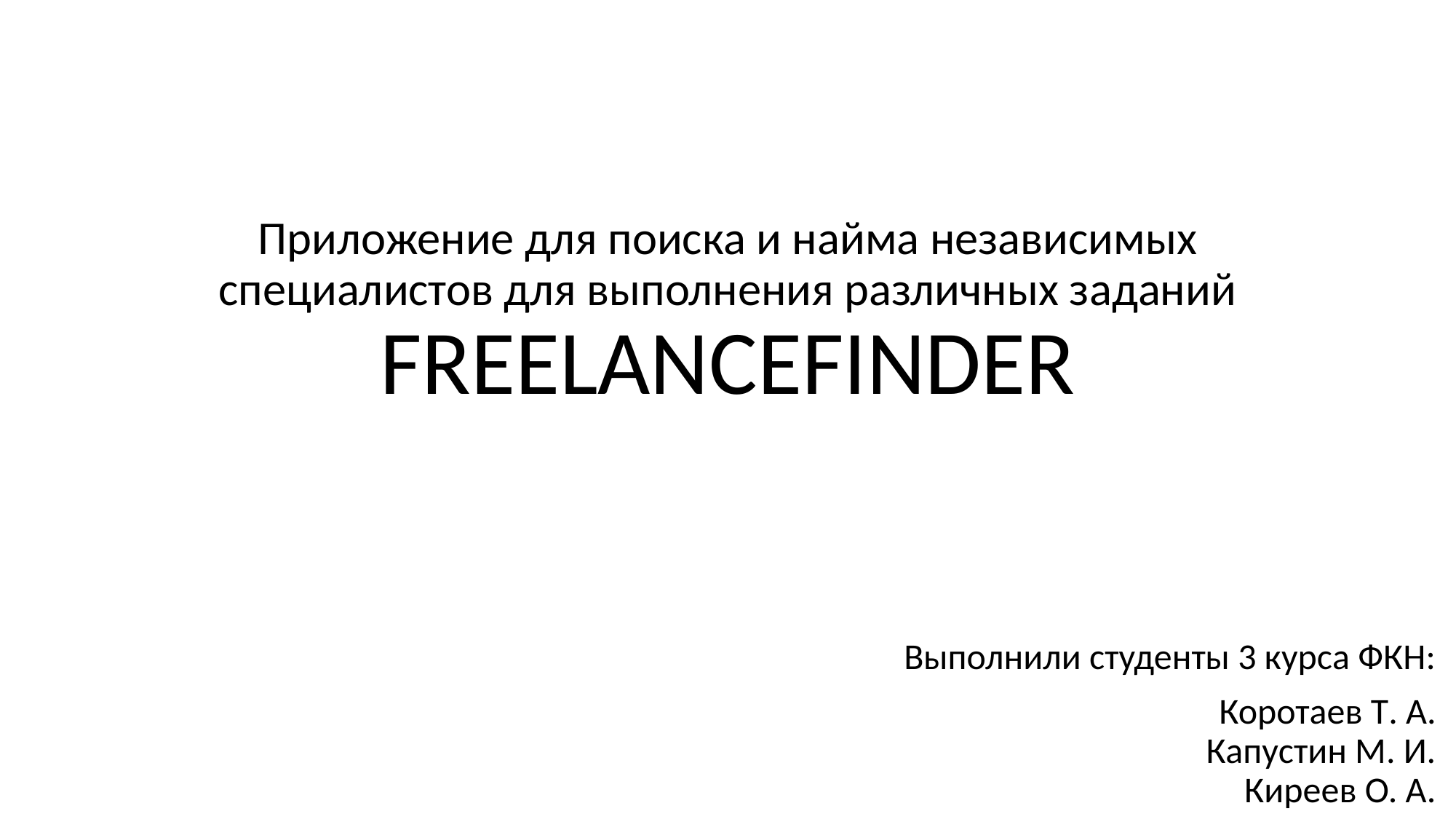

# Приложение для поиска и найма независимых специалистов для выполнения различных заданий FREELANCEFINDER
Выполнили студенты 3 курса ФКН:
Коротаев Т. А.
Капустин М. И.
Киреев О. А.